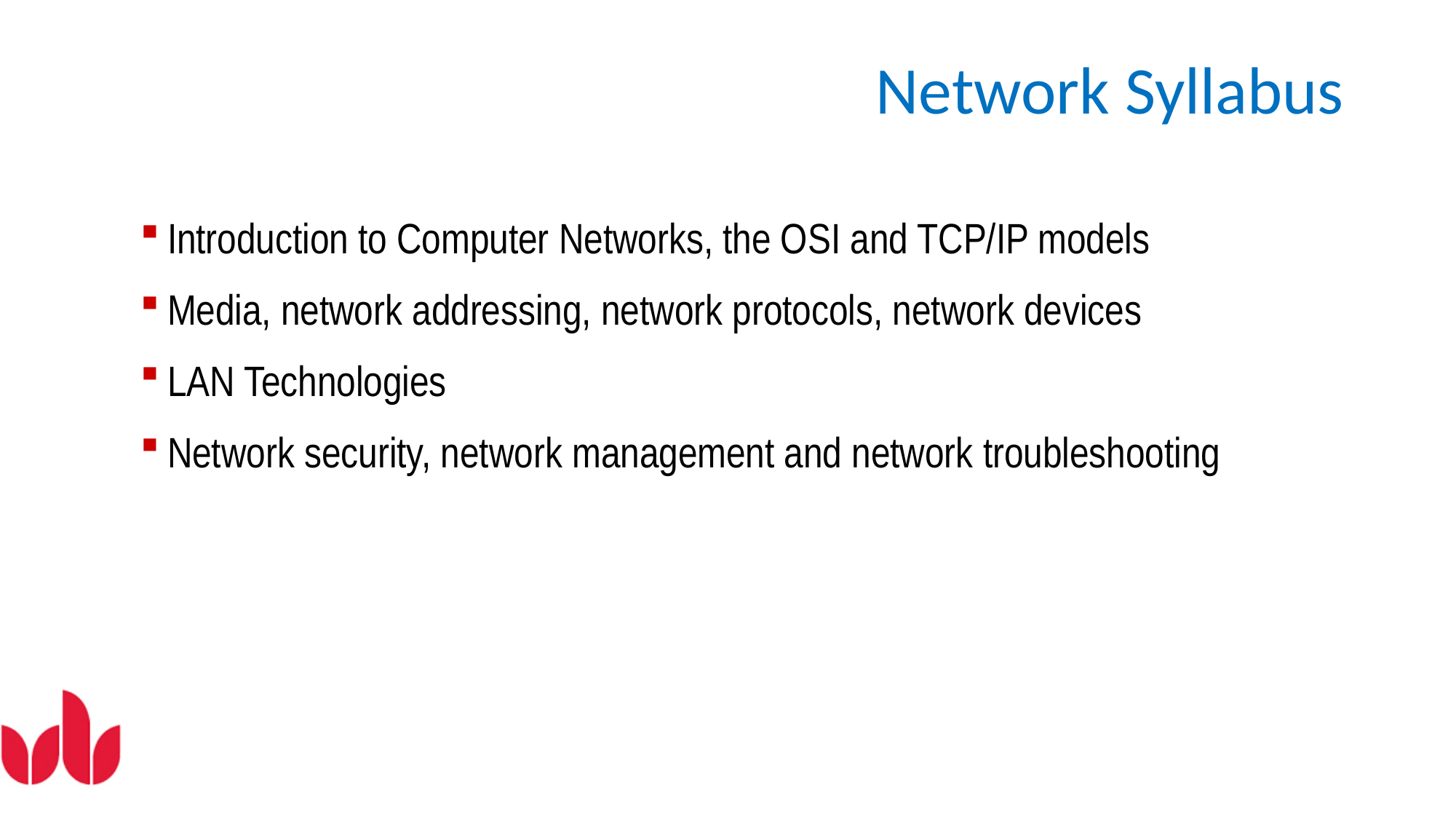

# Network Syllabus
Introduction to Computer Networks, the OSI and TCP/IP models
Media, network addressing, network protocols, network devices
LAN Technologies
Network security, network management and network troubleshooting